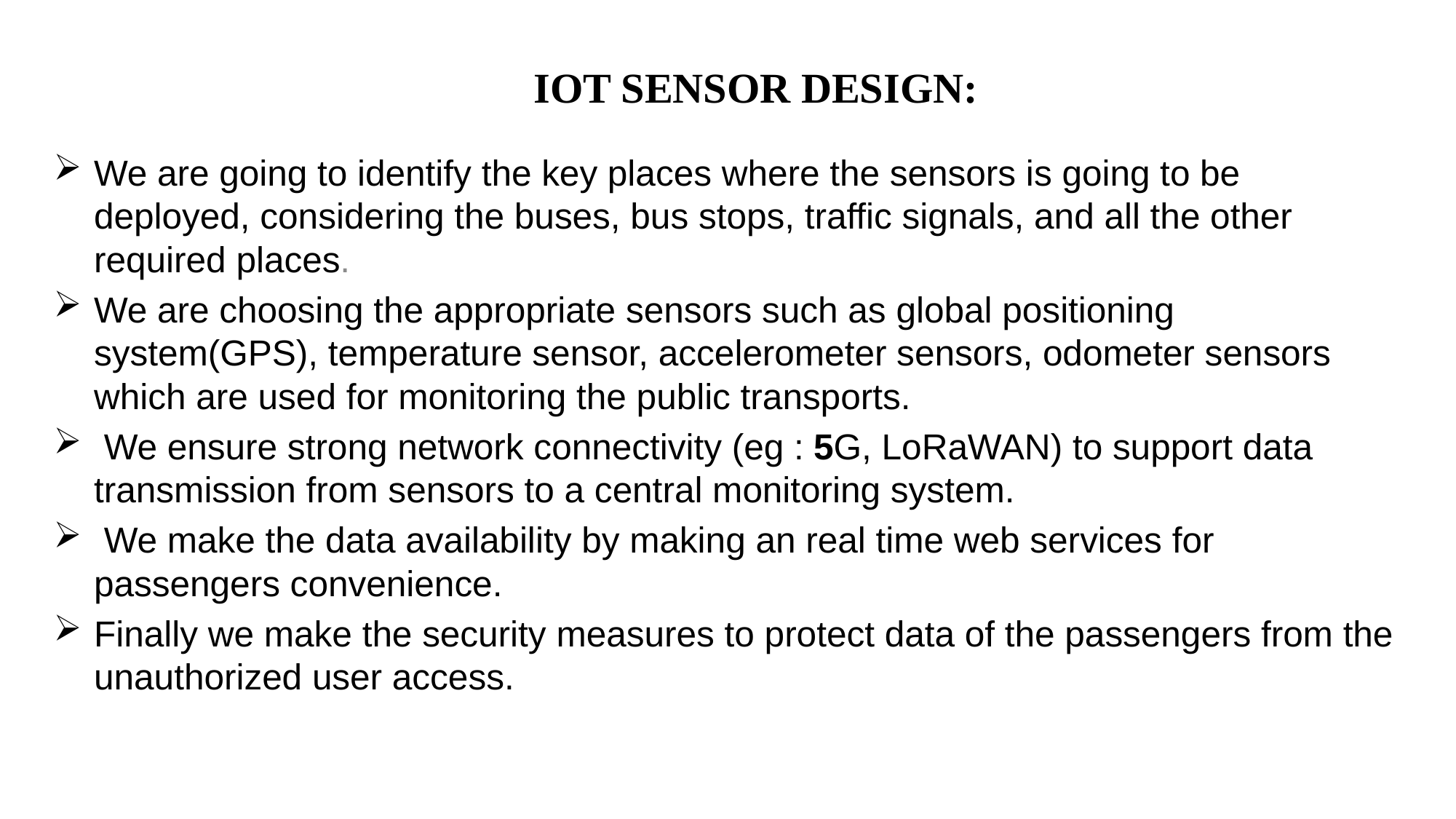

# IOT SENSOR DESIGN:
We are going to identify the key places where the sensors is going to be deployed, considering the buses, bus stops, traffic signals, and all the other required places.
We are choosing the appropriate sensors such as global positioning system(GPS), temperature sensor, accelerometer sensors, odometer sensors which are used for monitoring the public transports.
 We ensure strong network connectivity (eg : 5G, LoRaWAN) to support data transmission from sensors to a central monitoring system.
 We make the data availability by making an real time web services for passengers convenience.
Finally we make the security measures to protect data of the passengers from the unauthorized user access.